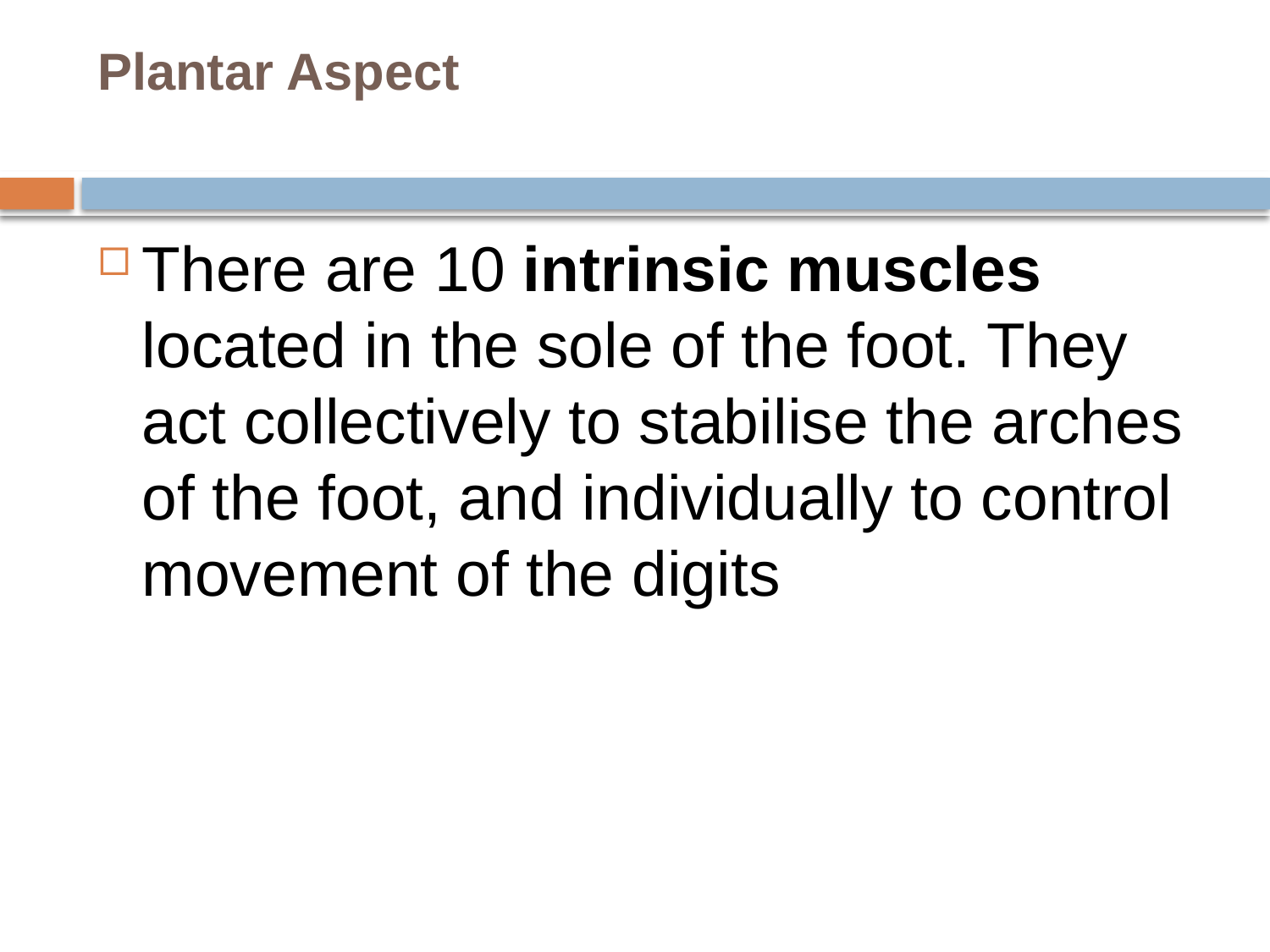

# Plantar Aspect
There are 10 intrinsic muscles located in the sole of the foot. They act collectively to stabilise the arches of the foot, and individually to control movement of the digits